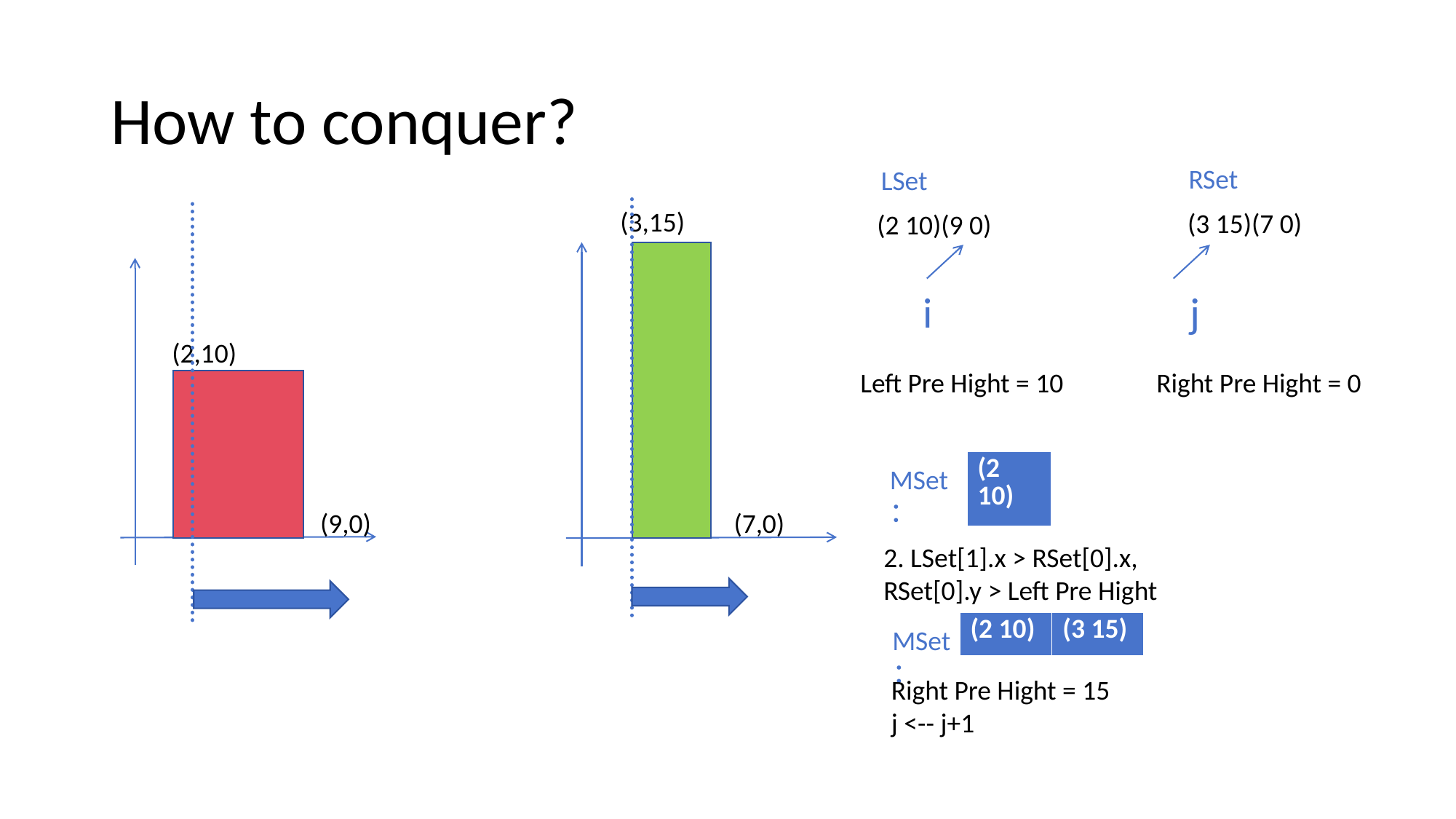

# How to conquer?
RSet
LSet
(3,15)

(7,0)
(3 15)(7 0)
(2 10)(9 0)

(2,10)

(9,0)
i
j
Left Pre Hight = 10
Right Pre Hight = 0
| (2 10) |
| --- |
MSet：
2. LSet[1].x > RSet[0].x,
RSet[0].y > Left Pre Hight

| (2 10) | (3 15) |
| --- | --- |
MSet：
Right Pre Hight = 15
j <-- j+1